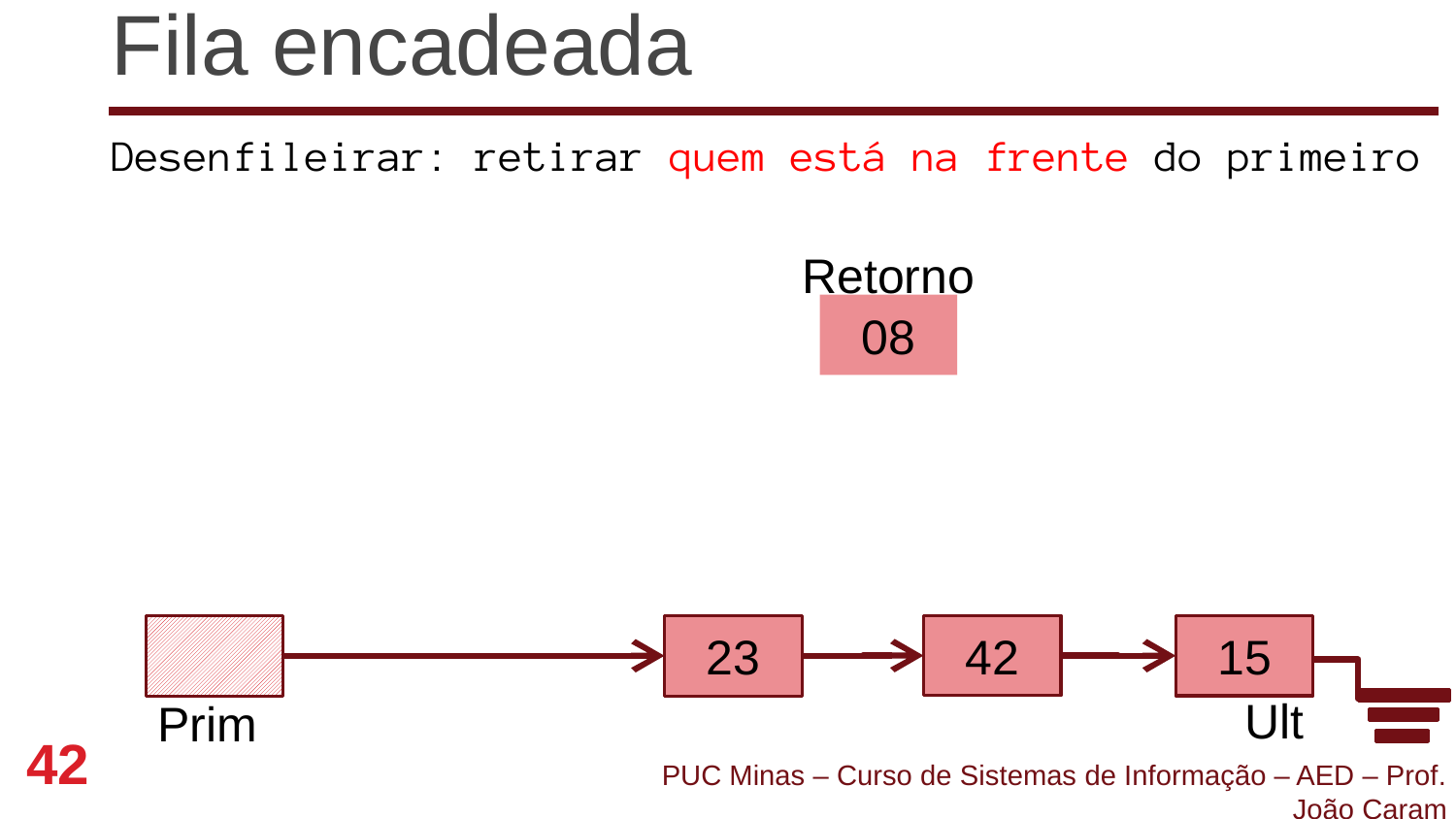

# Fila encadeada
Desenfileirar: retirar quem está na frente do primeiro
Retorno
08
42
15
23

Ult
Prim
42
PUC Minas – Curso de Sistemas de Informação – AED – Prof. João Caram